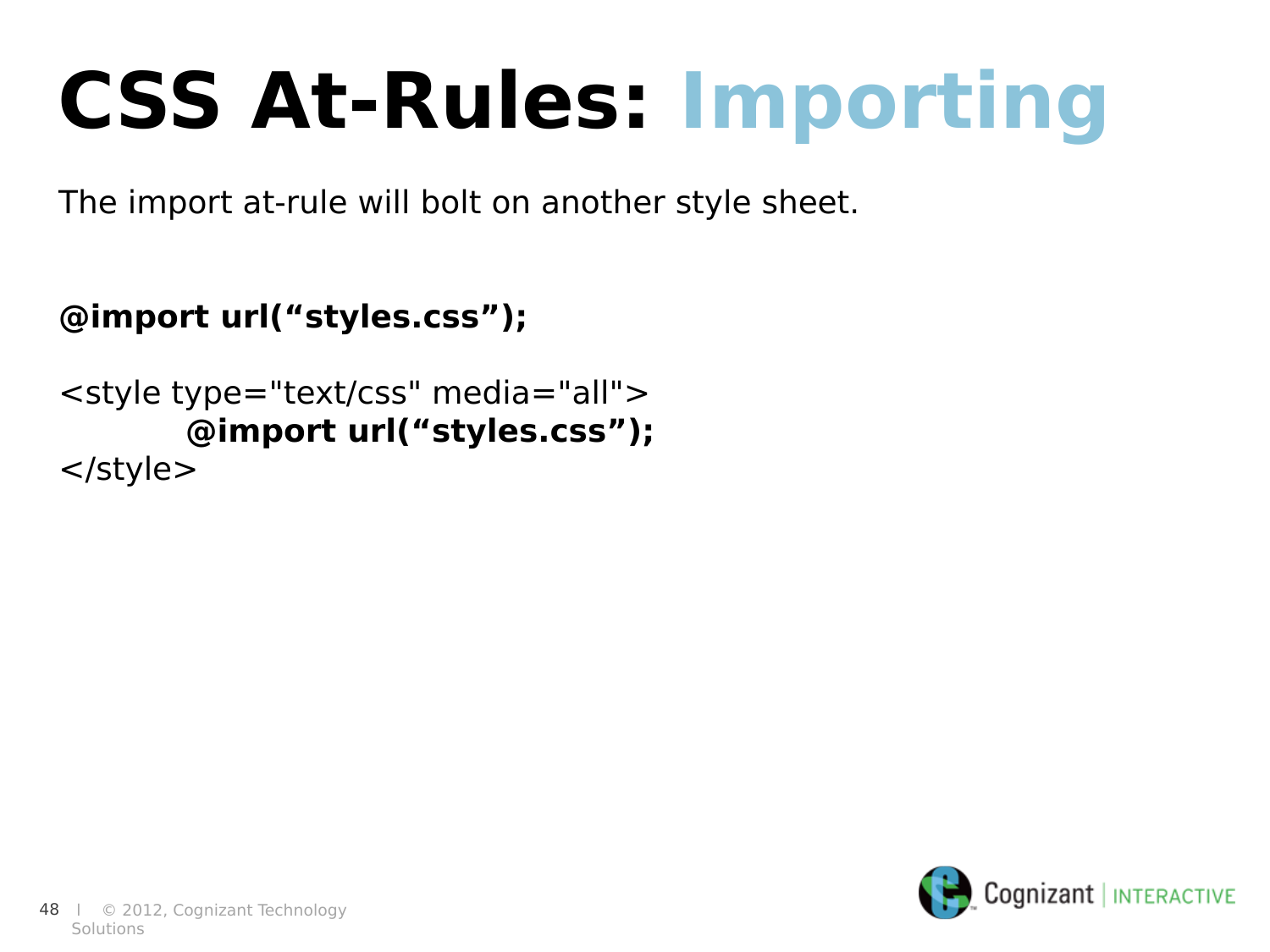

CSS At-Rules: Importing
The import at-rule will bolt on another style sheet.

@import url(“styles.css”);

<style type="text/css" media="all">
	@import url(“styles.css”);
</style>